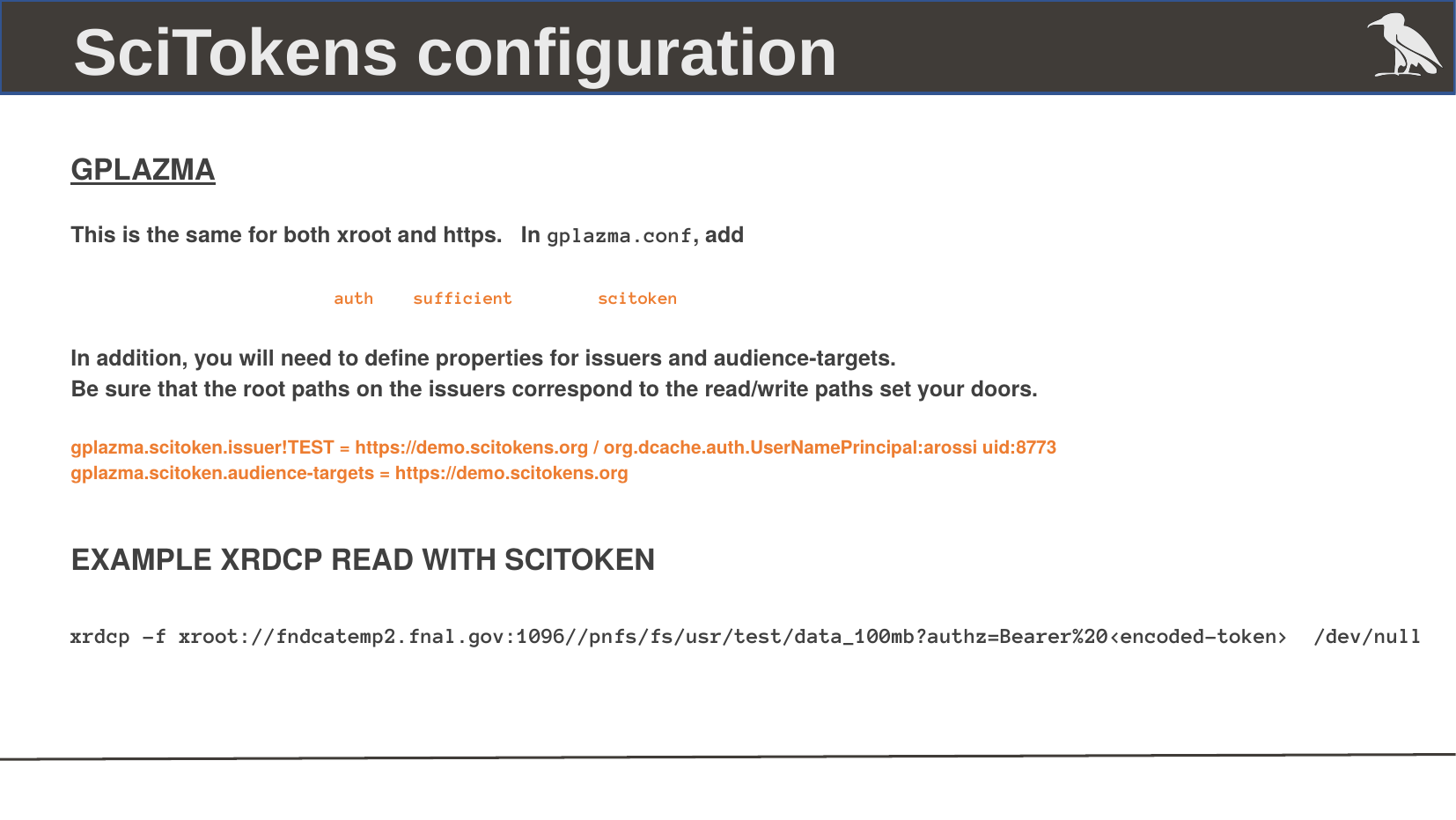

SciTokens configuration
GPLAZMA

This is the same for both xroot and https.   In gplazma.conf, add

		auth    sufficient	scitoken

In addition, you will need to define properties for issuers and audience-targets.
Be sure that the root paths on the issuers correspond to the read/write paths set your doors.

gplazma.scitoken.issuer!TEST = https://demo.scitokens.org / org.dcache.auth.UserNamePrincipal:arossi uid:8773
gplazma.scitoken.audience-targets = https://demo.scitokens.org

EXAMPLE XRDCP READ WITH SCITOKEN

xrdcp -f xroot://fndcatemp2.fnal.gov:1096//pnfs/fs/usr/test/data_100mb?authz=Bearer%20<encoded-token>  /dev/null